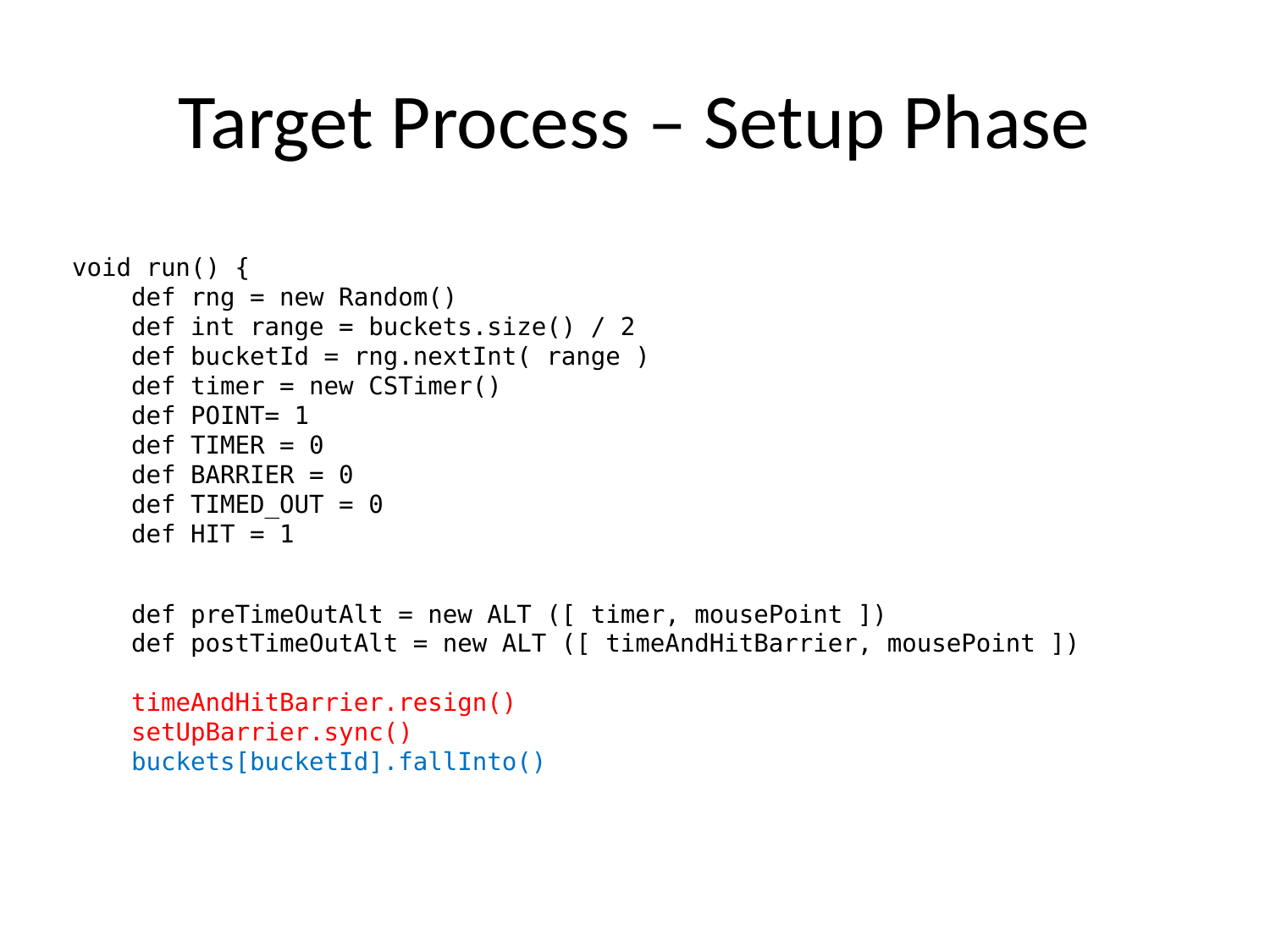

# Target Process – Setup Phase
void run() {
    def rng = new Random()
    def int range = buckets.size() / 2
    def bucketId = rng.nextInt( range )
    def timer = new CSTimer()
    def POINT= 1
    def TIMER = 0
    def BARRIER = 0
    def TIMED_OUT = 0
    def HIT = 1
    def preTimeOutAlt = new ALT ([ timer, mousePoint ])
    def postTimeOutAlt = new ALT ([ timeAndHitBarrier, mousePoint ])
    timeAndHitBarrier.resign()
    setUpBarrier.sync()
          buckets[bucketId].fallInto()